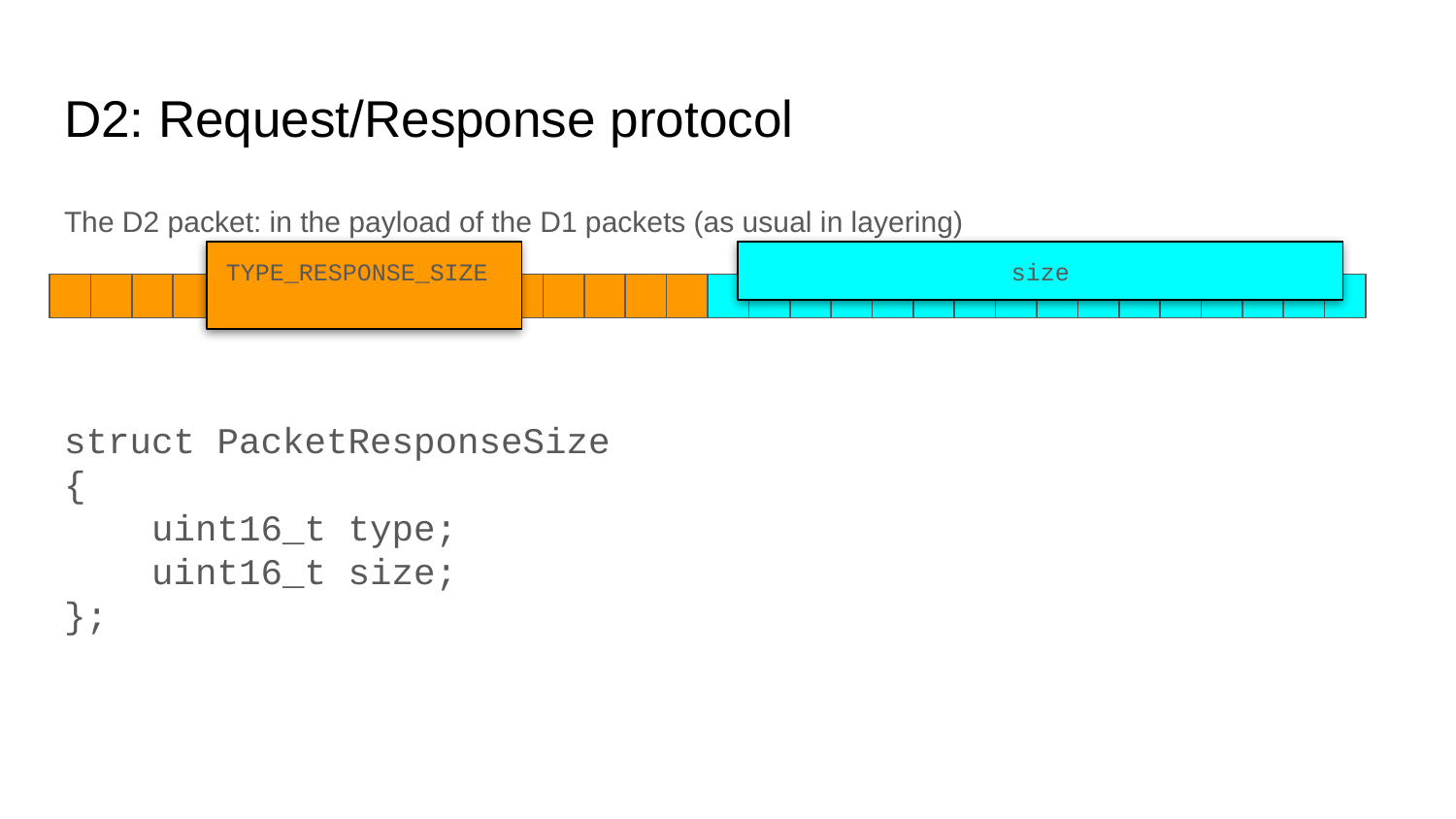

# D2: Request/Response protocol
The D2 packet: in the payload of the D1 packets (as usual in layering)
TYPE_RESPONSE_SIZE
size

struct PacketResponseSize
{
    uint16_t type;
    uint16_t size;
};